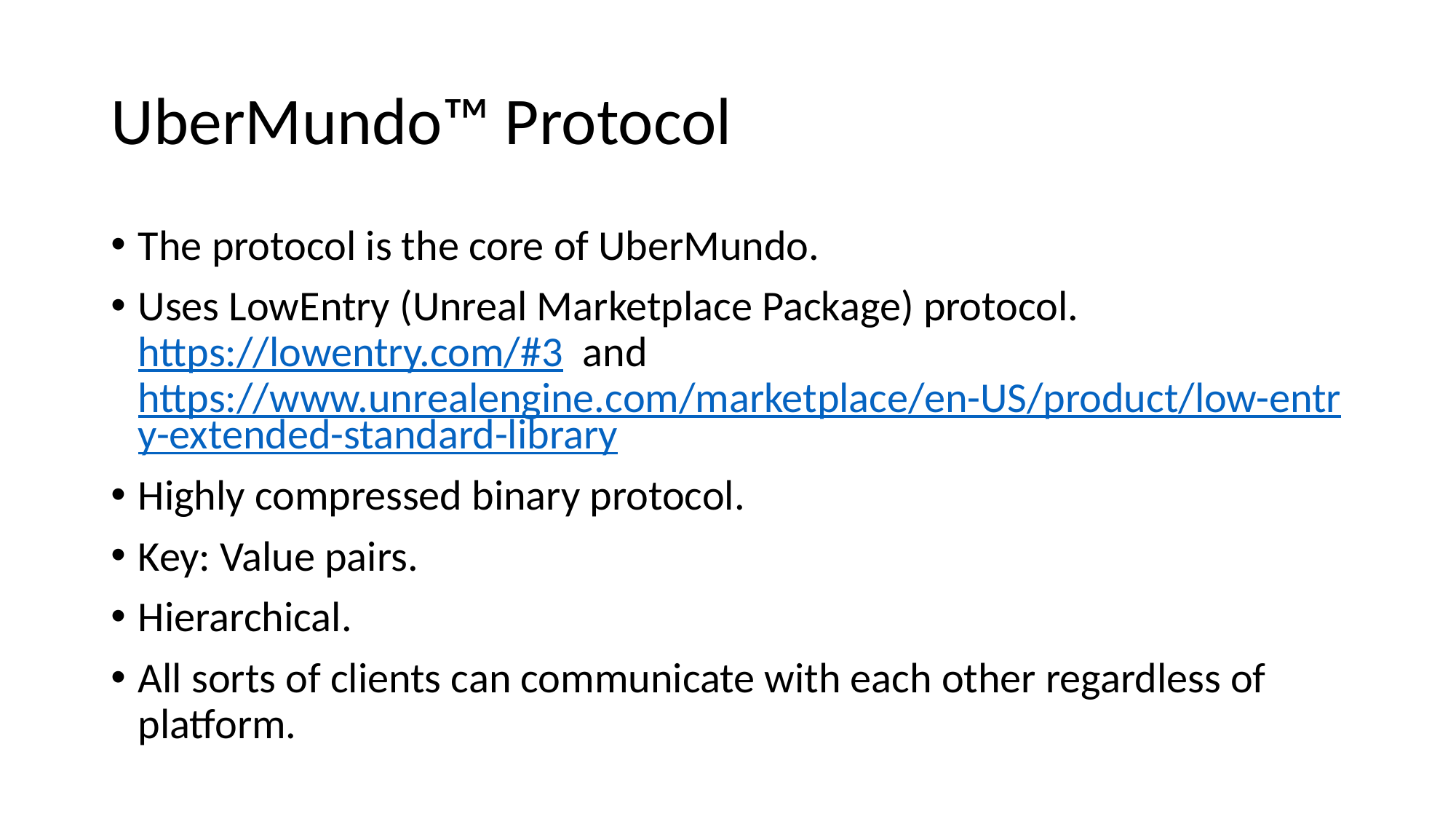

# UberMundo™ Protocol
The protocol is the core of UberMundo.
Uses LowEntry (Unreal Marketplace Package) protocol. https://lowentry.com/#3  and https://www.unrealengine.com/marketplace/en-US/product/low-entry-extended-standard-library
Highly compressed binary protocol.
Key: Value pairs.
Hierarchical.
All sorts of clients can communicate with each other regardless of platform.